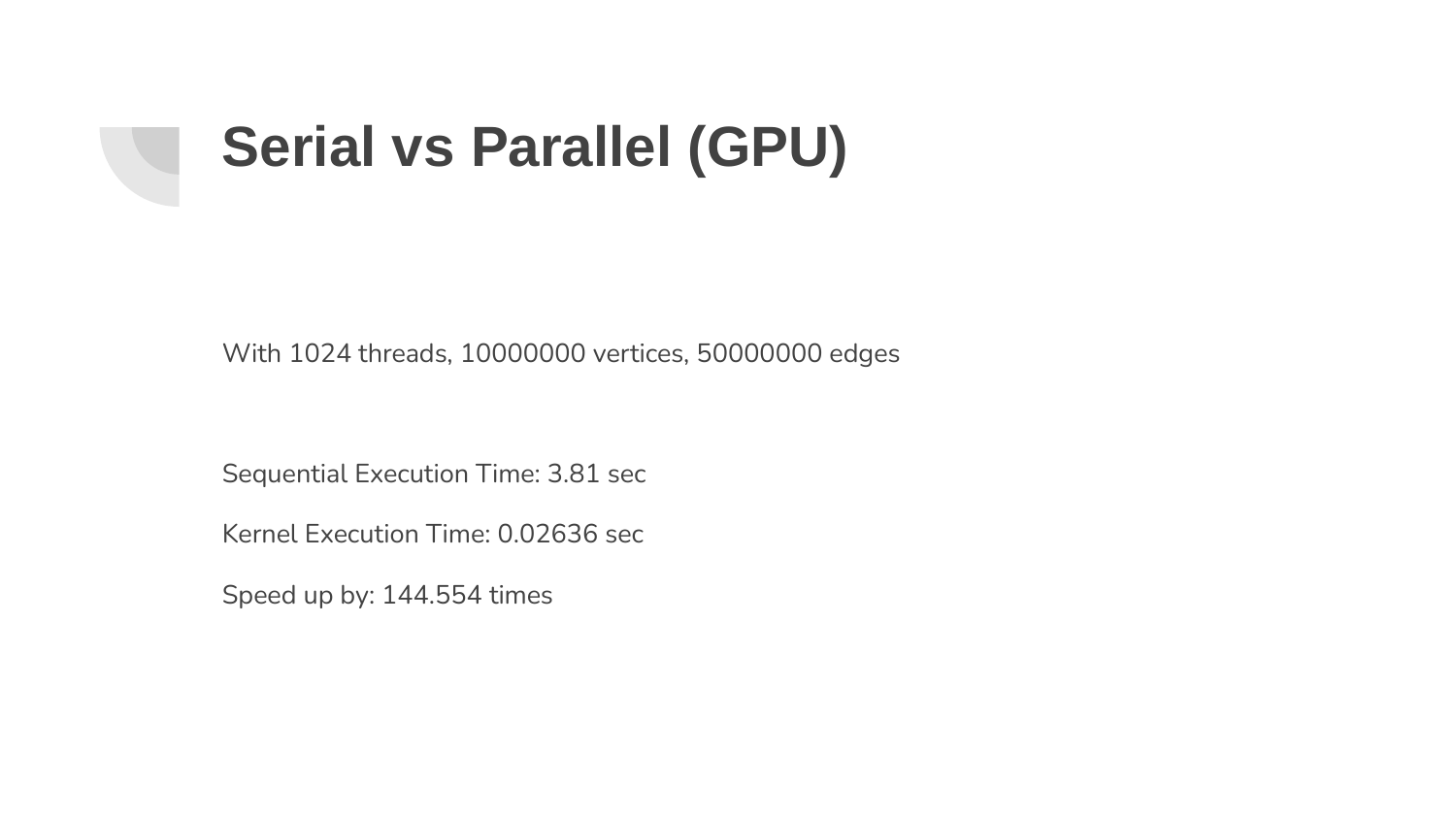

# Serial vs Parallel (GPU)
With 1024 threads, 10000000 vertices, 50000000 edges

Sequential Execution Time: 3.81 sec
Kernel Execution Time: 0.02636 sec
Speed up by: 144.554 times